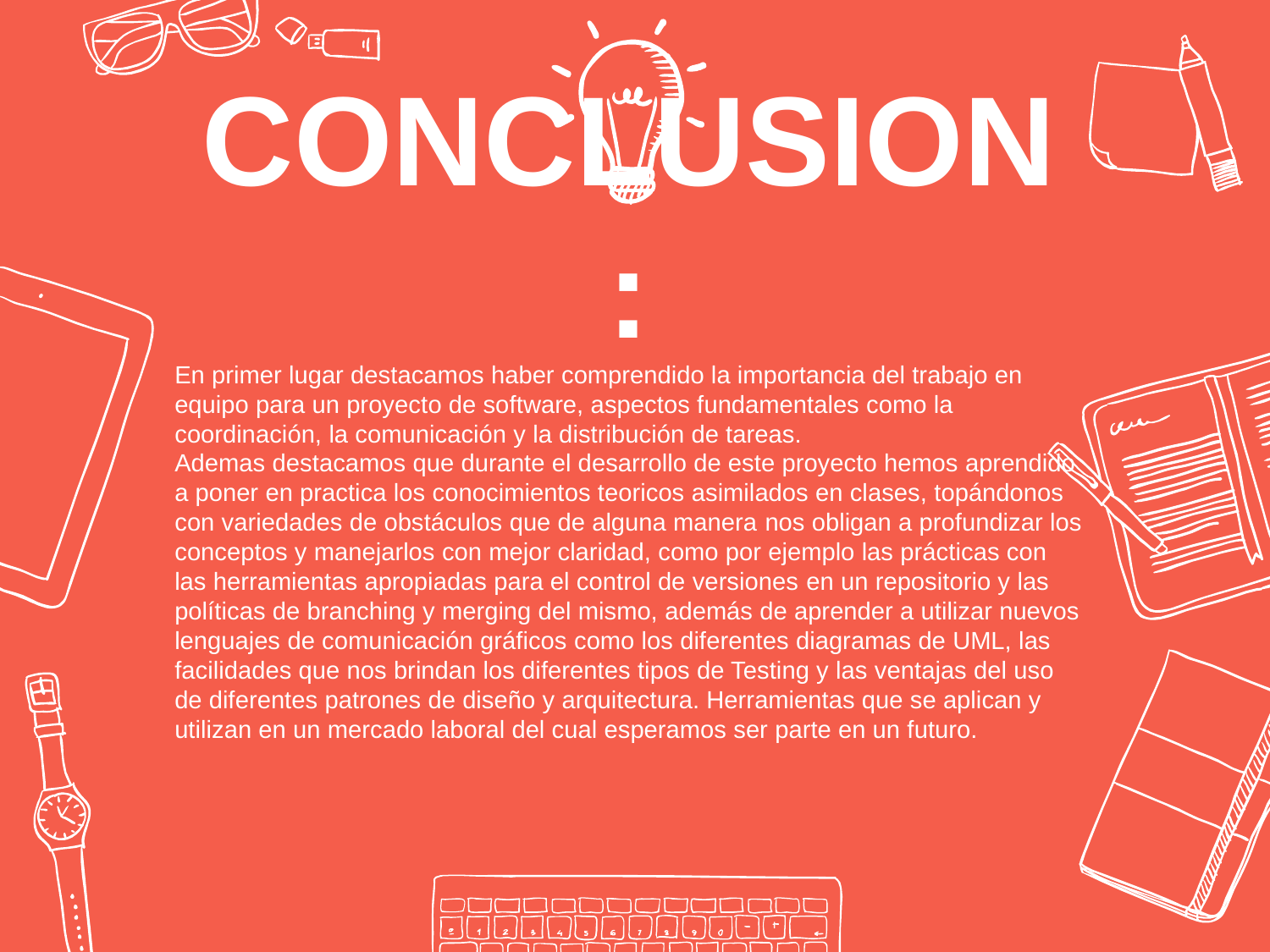

CONCLUSION:
En primer lugar destacamos haber comprendido la importancia del trabajo en equipo para un proyecto de software, aspectos fundamentales como la coordinación, la comunicación y la distribución de tareas.
Ademas destacamos que durante el desarrollo de este proyecto hemos aprendido a poner en practica los conocimientos teoricos asimilados en clases, topándonos con variedades de obstáculos que de alguna manera nos obligan a profundizar los conceptos y manejarlos con mejor claridad, como por ejemplo las prácticas con las herramientas apropiadas para el control de versiones en un repositorio y las políticas de branching y merging del mismo, además de aprender a utilizar nuevos lenguajes de comunicación gráficos como los diferentes diagramas de UML, las facilidades que nos brindan los diferentes tipos de Testing y las ventajas del uso de diferentes patrones de diseño y arquitectura. Herramientas que se aplican y utilizan en un mercado laboral del cual esperamos ser parte en un futuro.